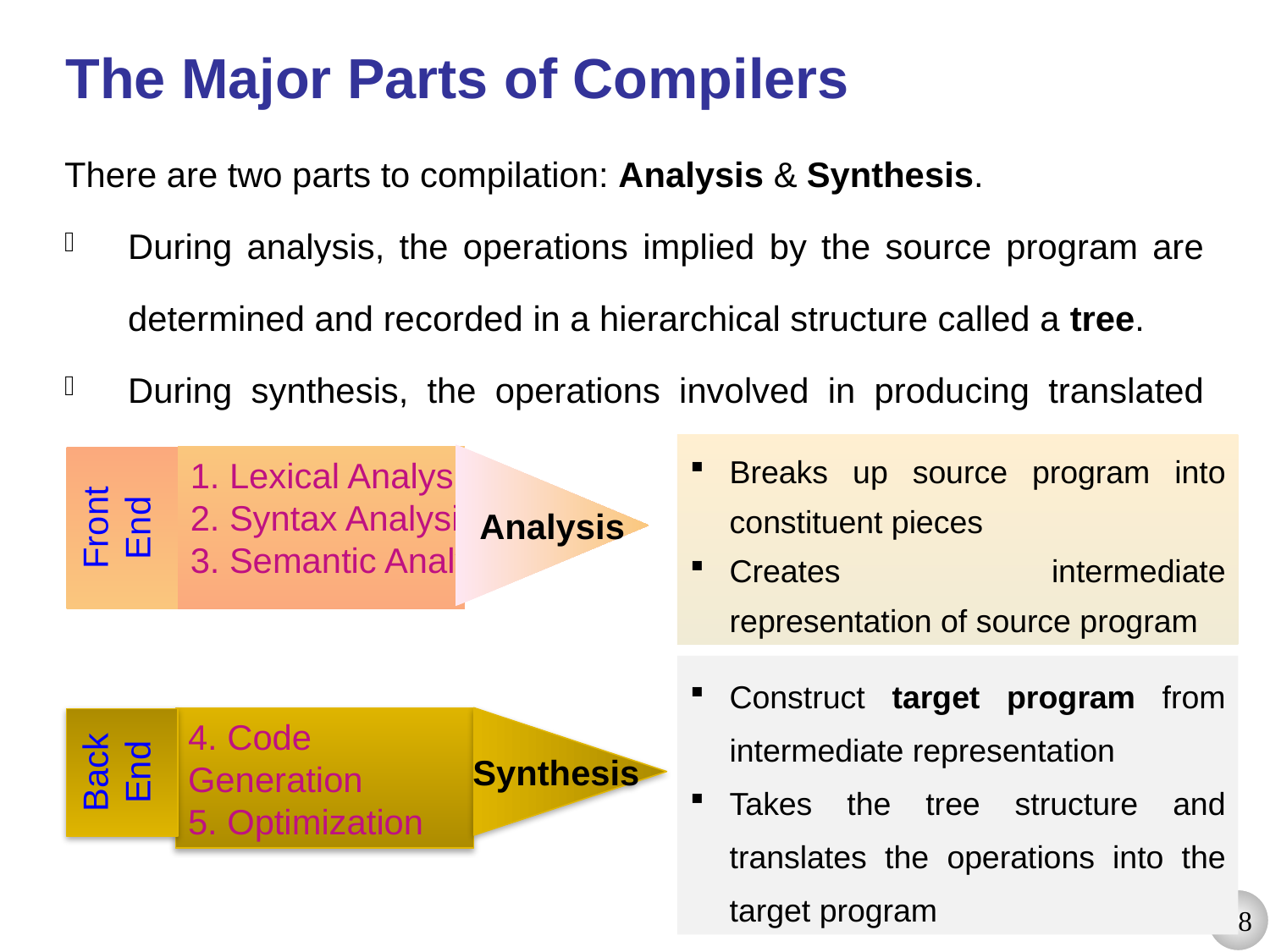

# The Major Parts of Compilers
There are two parts to compilation: Analysis & Synthesis.
During analysis, the operations implied by the source program are determined and recorded in a hierarchical structure called a tree.
During synthesis, the operations involved in producing translated code.
Breaks up source program into constituent pieces
Creates intermediate representation of source program
          Analysis
Front
End
1. Lexical Analysis
2. Syntax Analysis
3. Semantic Analysis
       Synthesis
4. Code Generation
5. Optimization
Back
End
Construct target program from intermediate representation
Takes the tree structure and translates the operations into the target program